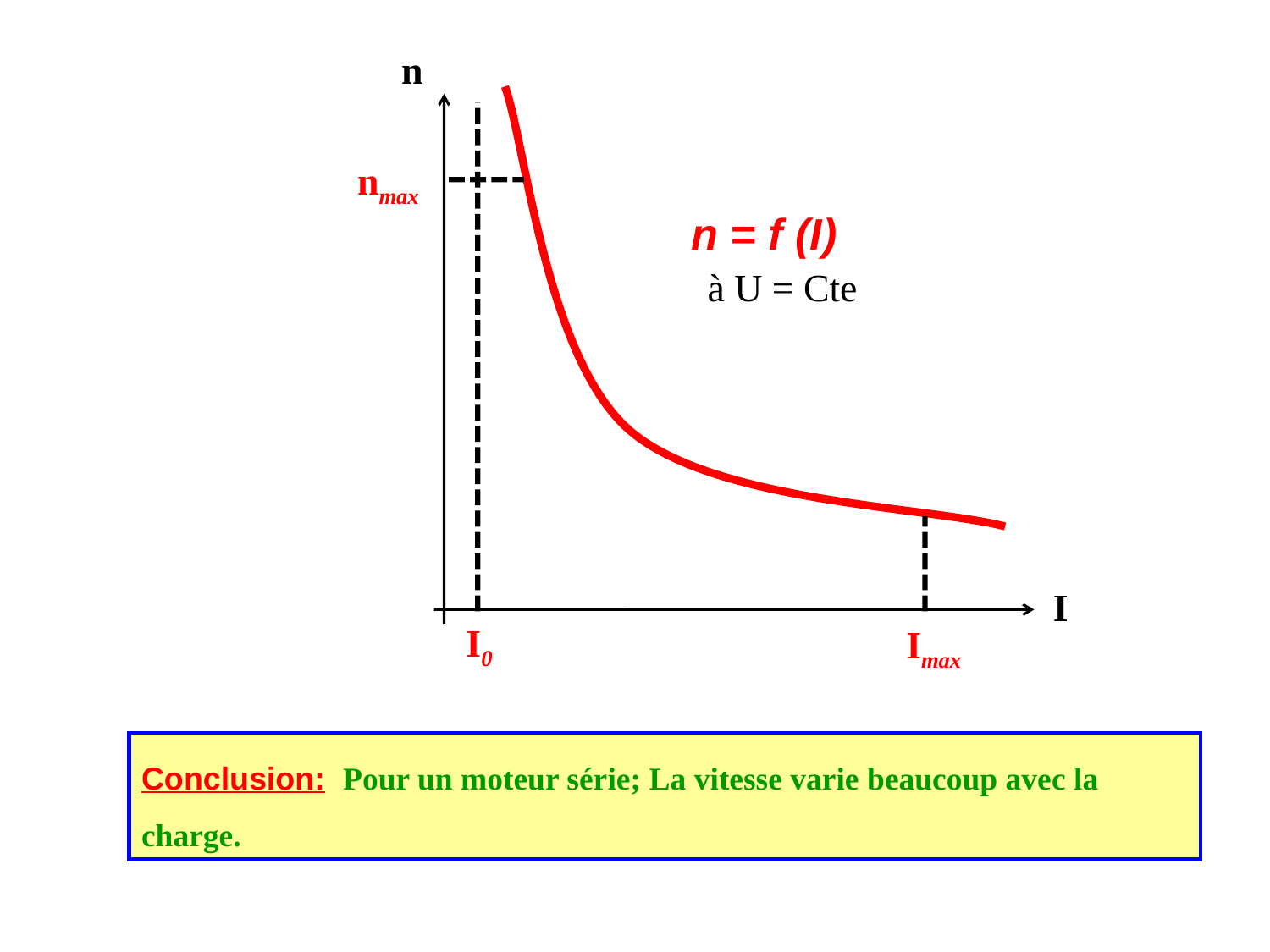

n

I

nmax

n = f (I)
à U = Cte

I0
Imax
Conclusion:  Pour un moteur série; La vitesse varie beaucoup avec la charge.